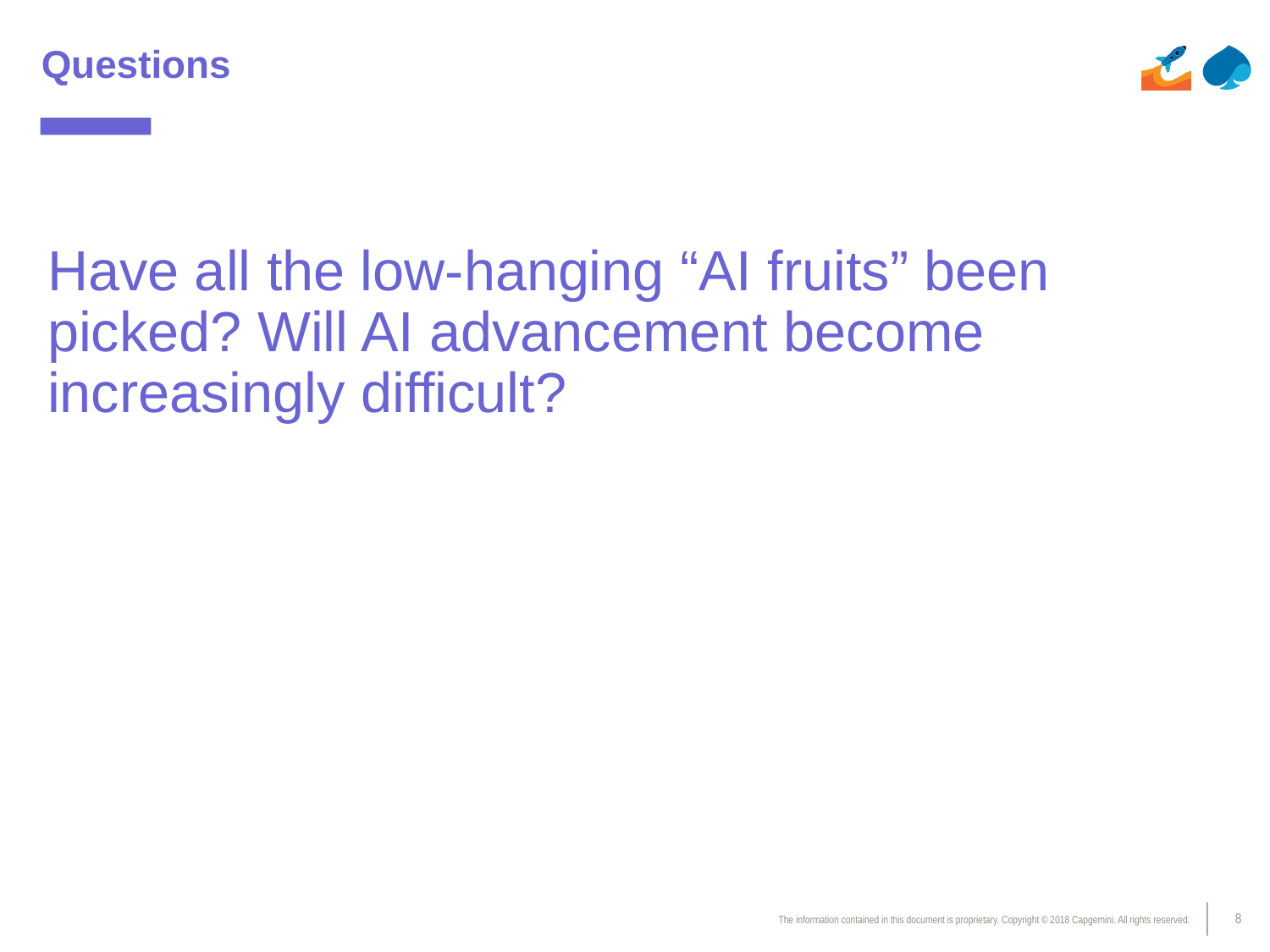

# Questions
Have all the low-hanging “AI fruits” been picked? Will AI advancement become increasingly difficult?